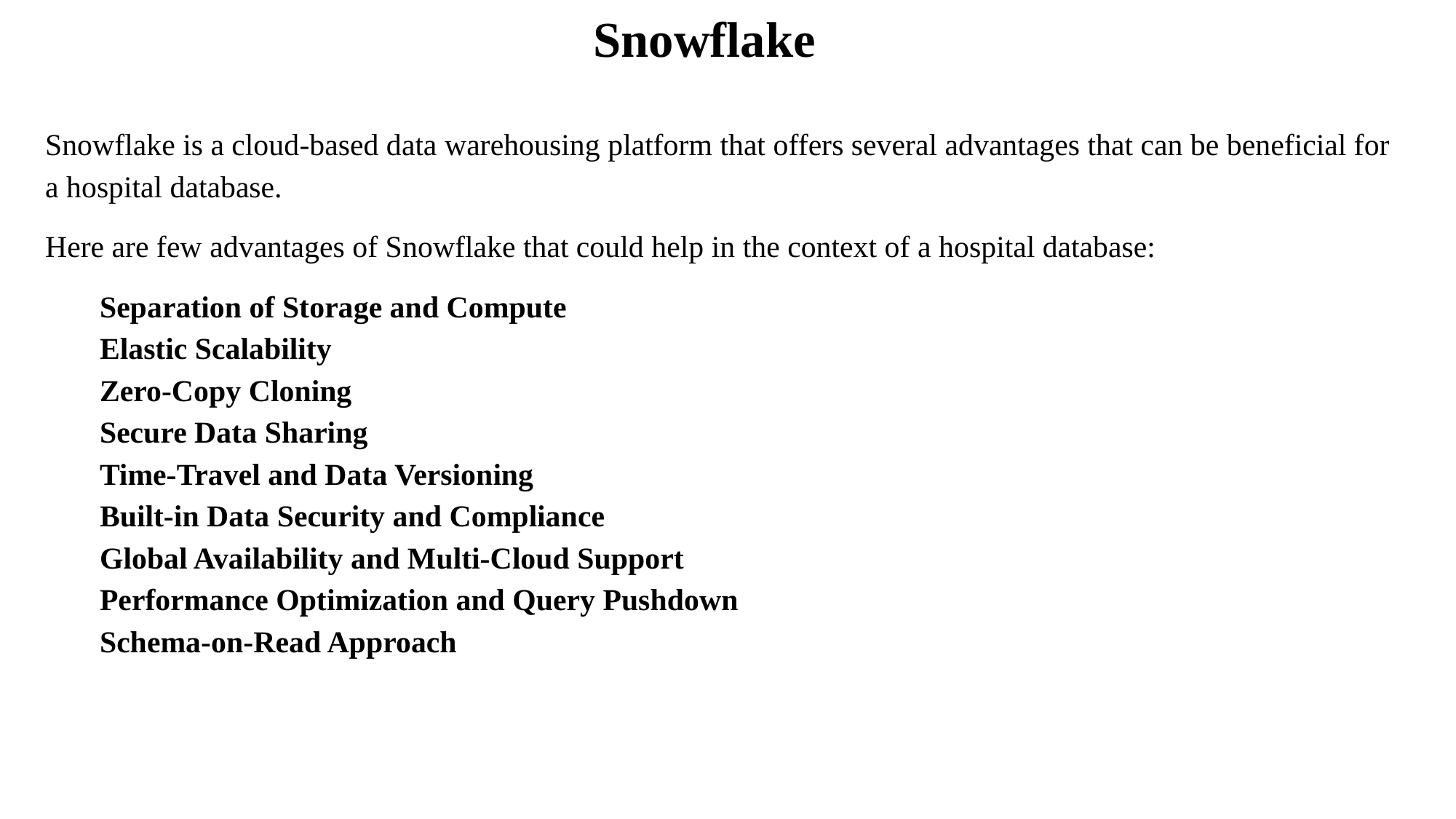

# Snowflake
Snowflake is a cloud-based data warehousing platform that offers several advantages that can be beneficial for a hospital database.
Here are few advantages of Snowflake that could help in the context of a hospital database:
Separation of Storage and Compute
Elastic Scalability
Zero-Copy Cloning
Secure Data Sharing
Time-Travel and Data Versioning
Built-in Data Security and Compliance
Global Availability and Multi-Cloud Support
Performance Optimization and Query Pushdown
Schema-on-Read Approach